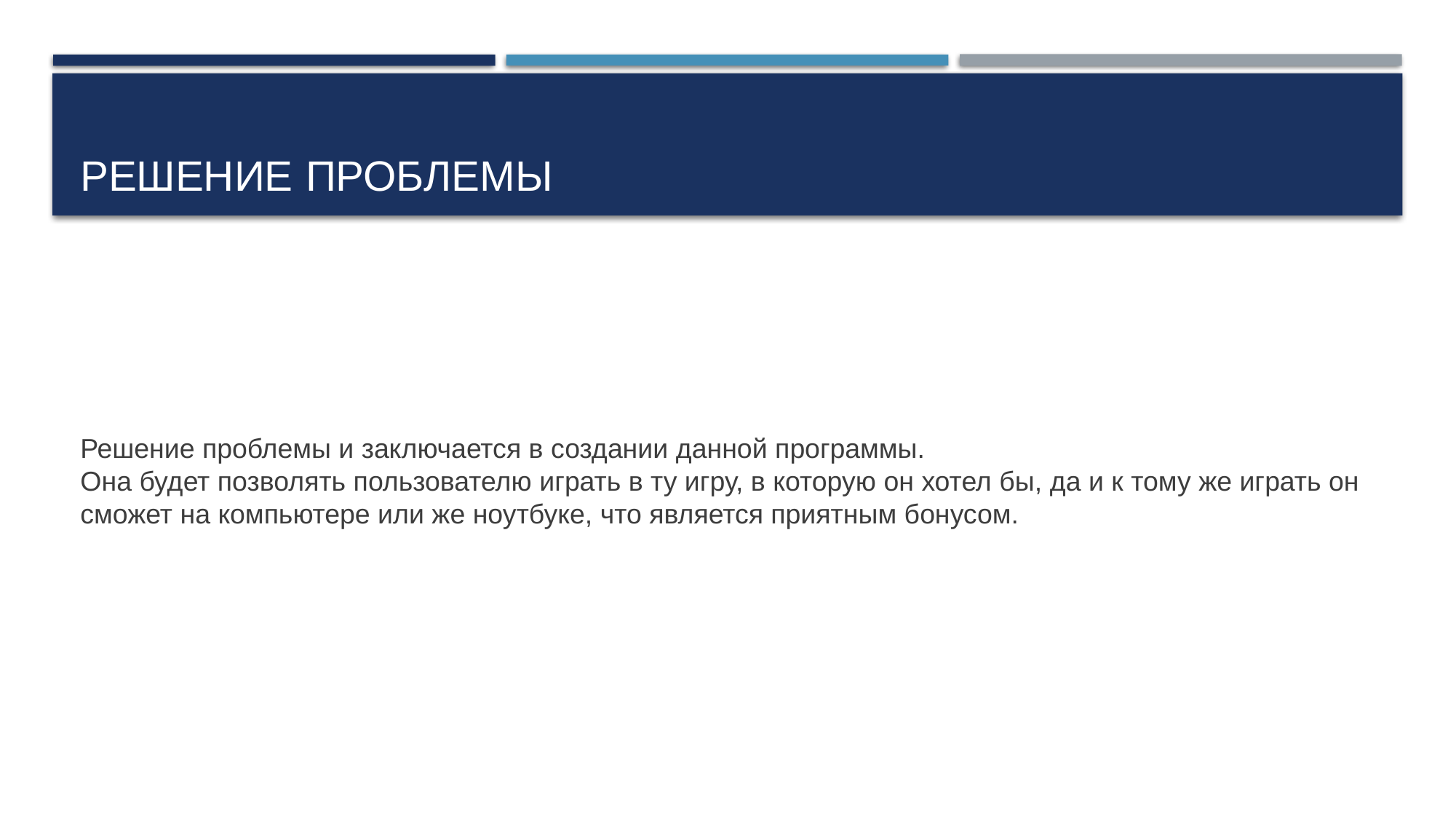

# Решение проблемы
Решение проблемы и заключается в создании данной программы.
Она будет позволять пользователю играть в ту игру, в которую он хотел бы, да и к тому же играть он сможет на компьютере или же ноутбуке, что является приятным бонусом.